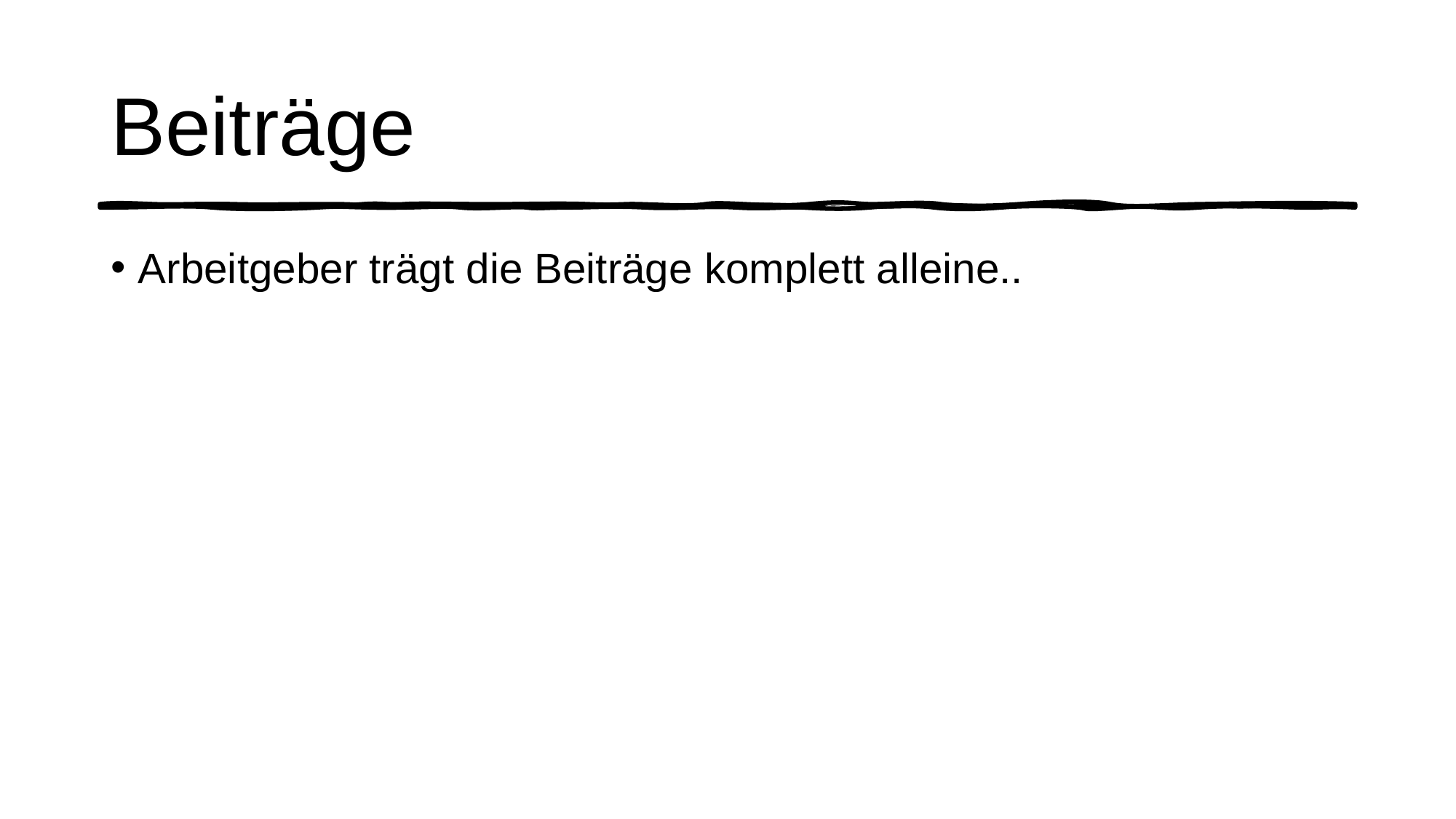

# Beiträge
Arbeitgeber trägt die Beiträge komplett alleine..